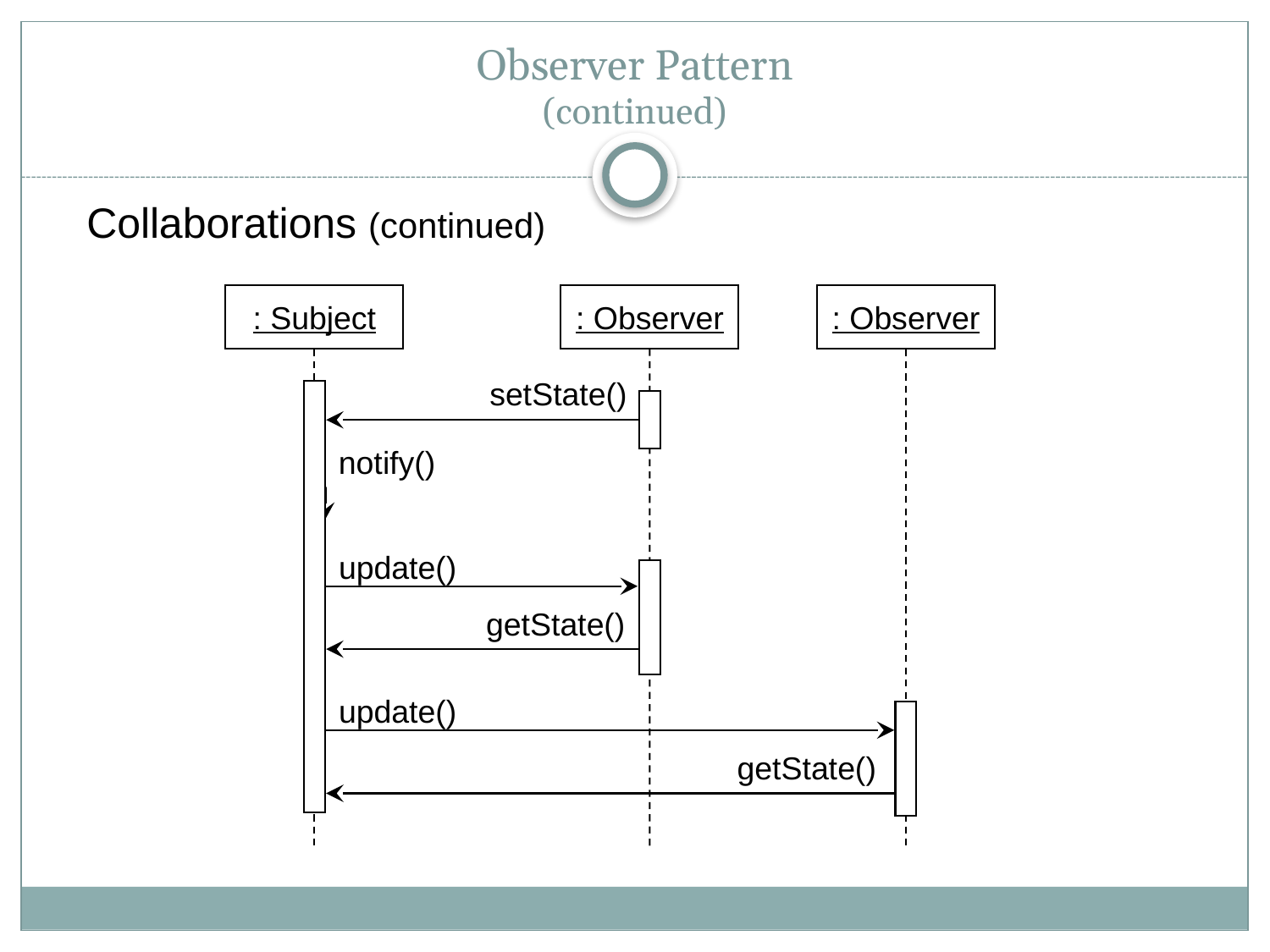

# Observer Pattern (continued)
Collaborations (continued)
: Subject
: Observer
: Observer
setState()

notify()

update()

getState()
update()

getState()